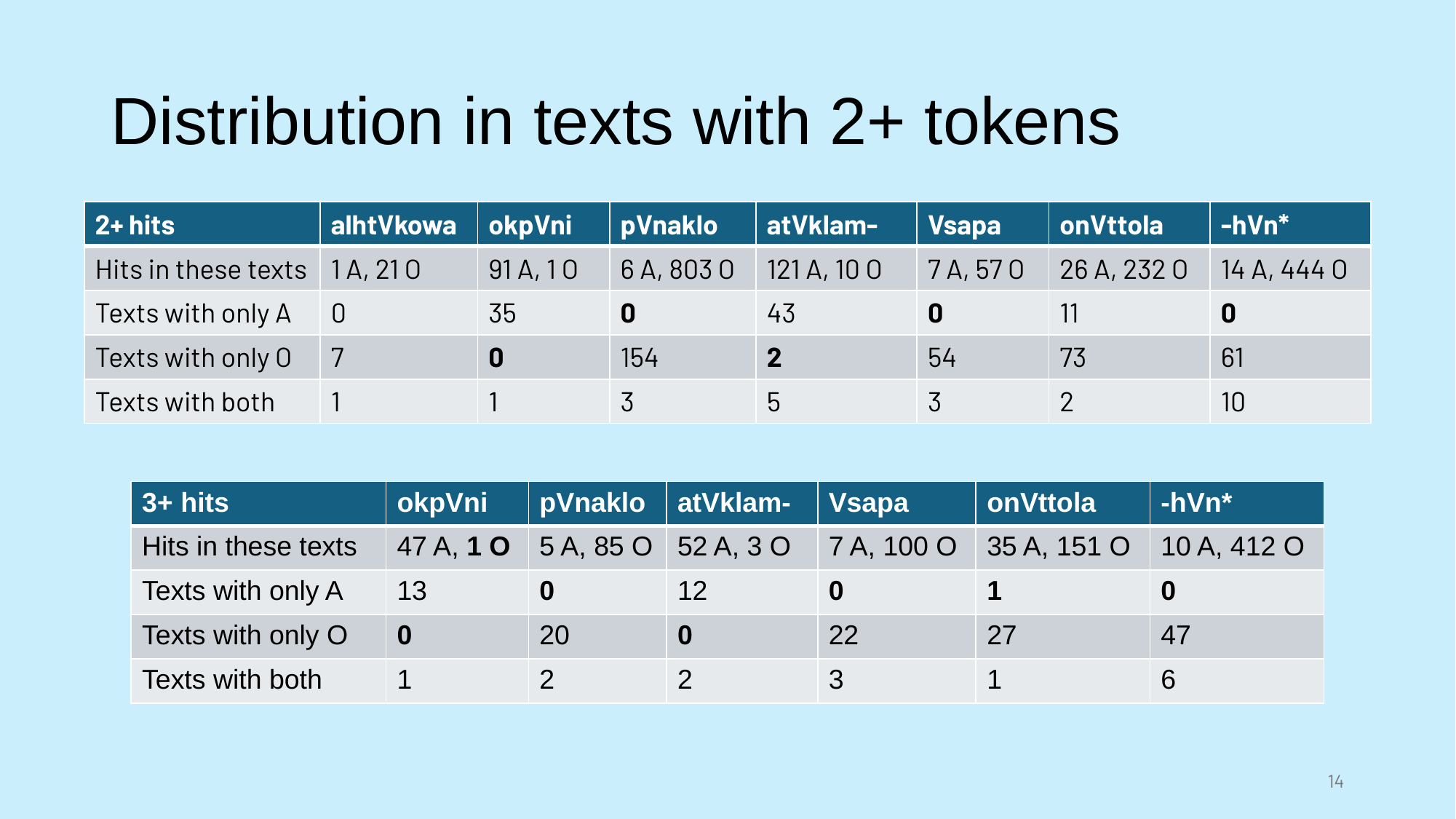

# Distribution in texts with 2+ tokens
| 2+ hits | alhtVkowa | okpVni | pVnaklo | atVklam- | Vsapa | onVttola | -hVn\* |
| --- | --- | --- | --- | --- | --- | --- | --- |
| Hits in these texts | 1 A, 21 O | 91 A, 1 O | 6 A, 803 O | 121 A, 10 O | 7 A, 57 O | 26 A, 232 O | 14 A, 444 O |
| Texts with only A | 0 | 35 | 0 | 43 | 0 | 11 | 0 |
| Texts with only O | 7 | 0 | 154 | 2 | 54 | 73 | 61 |
| Texts with both | 1 | 1 | 3 | 5 | 3 | 2 | 10 |
| 3+ hits | okpVni | pVnaklo | atVklam- | Vsapa | onVttola | -hVn\* |
| --- | --- | --- | --- | --- | --- | --- |
| Hits in these texts | 47 A, 1 O | 5 A, 85 O | 52 A, 3 O | 7 A, 100 O | 35 A, 151 O | 10 A, 412 O |
| Texts with only A | 13 | 0 | 12 | 0 | 1 | 0 |
| Texts with only O | 0 | 20 | 0 | 22 | 27 | 47 |
| Texts with both | 1 | 2 | 2 | 3 | 1 | 6 |
14